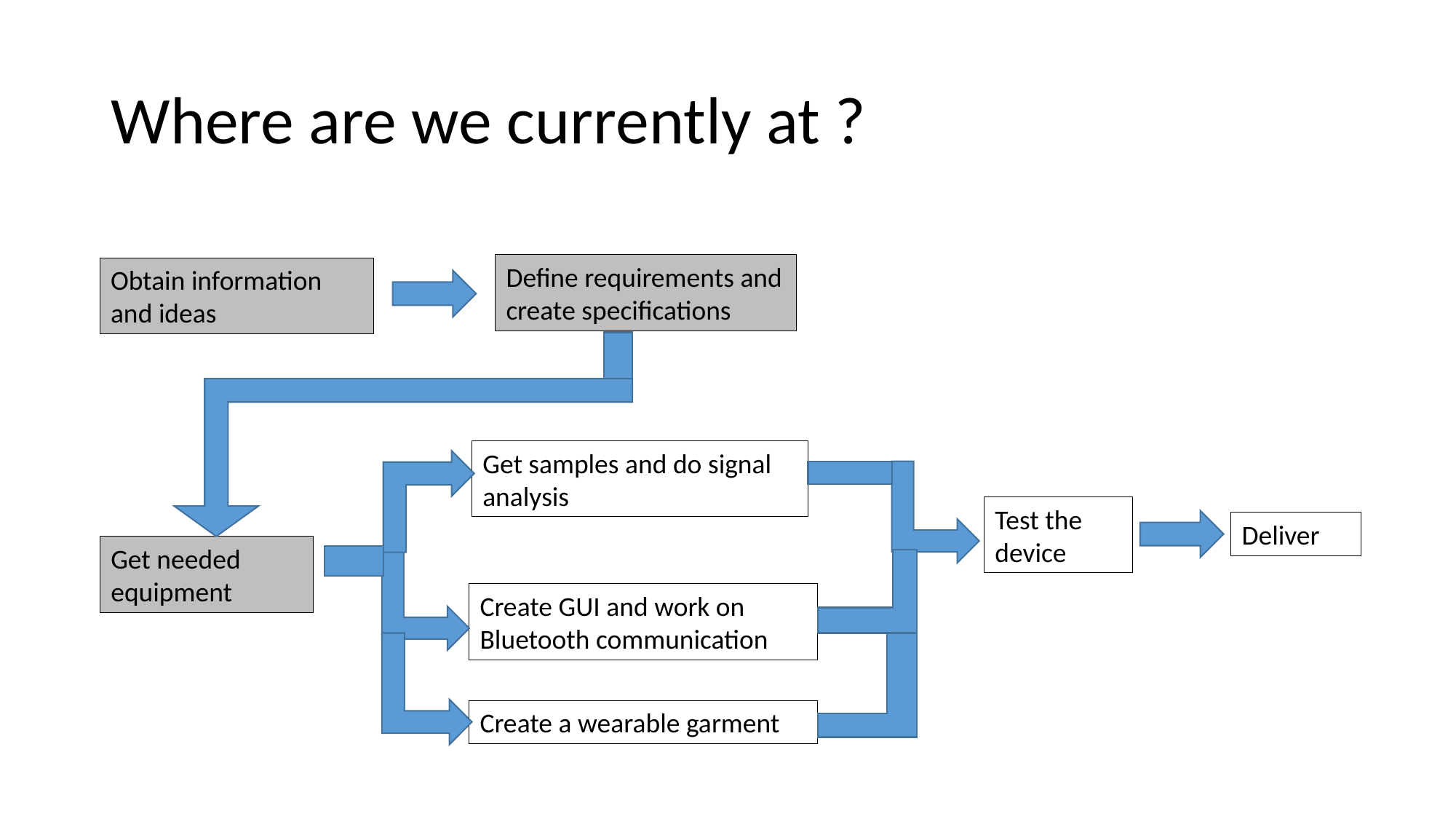

# Where are we currently at ?
Define requirements and create specifications
Obtain information and ideas

Get samples and do signal analysis

Test the device

Deliver
Get needed equipment

Create GUI and work on Bluetooth communication

Create a wearable garment